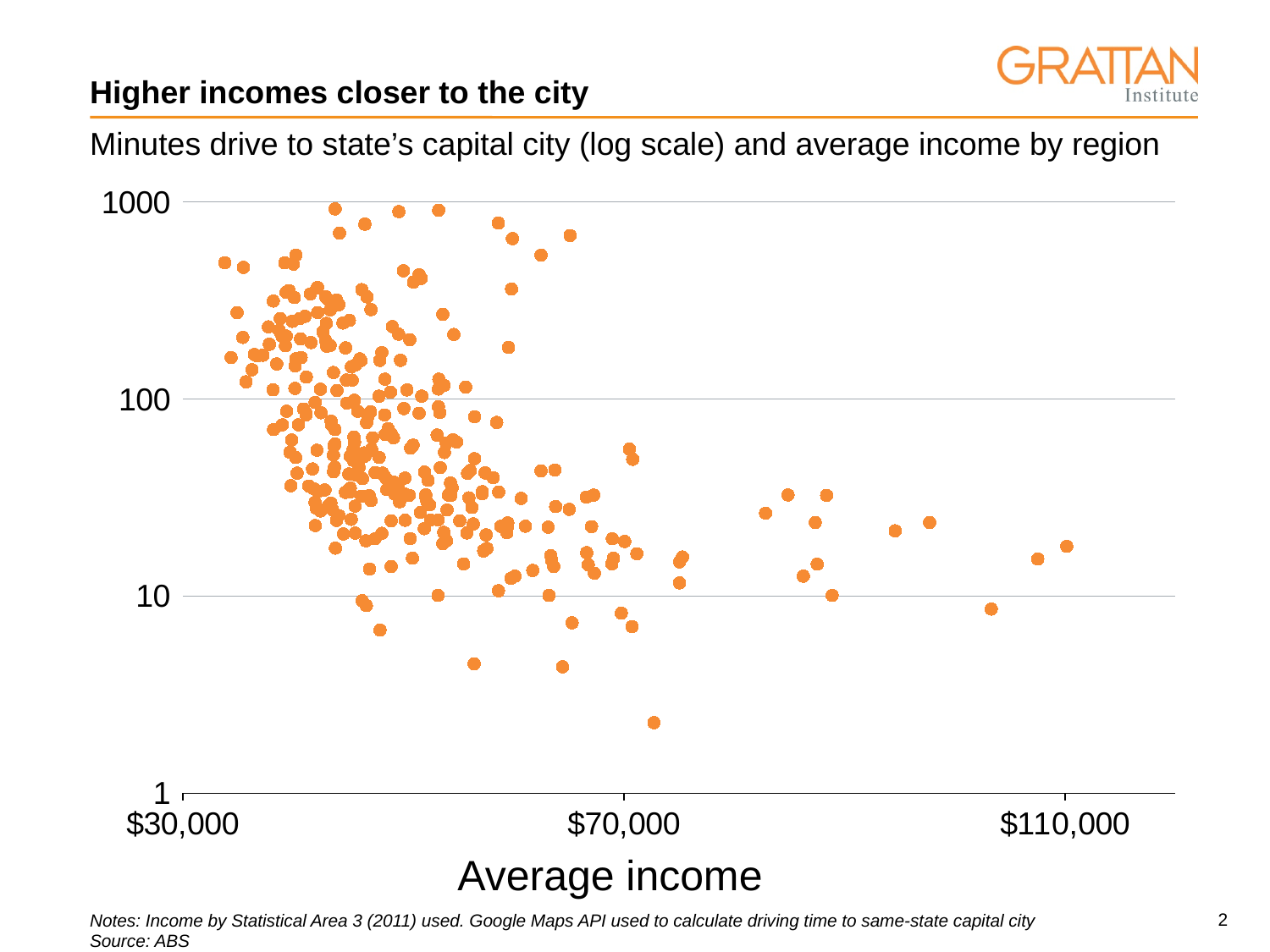

# Higher incomes closer to the city
Minutes drive to state’s capital city (log scale) and average income by region

### Chart

| Category | time_mins |
|---|---|
Average income
Notes: Income by Statistical Area 3 (2011) used. Google Maps API used to calculate driving time to same-state capital city
Source: ABS